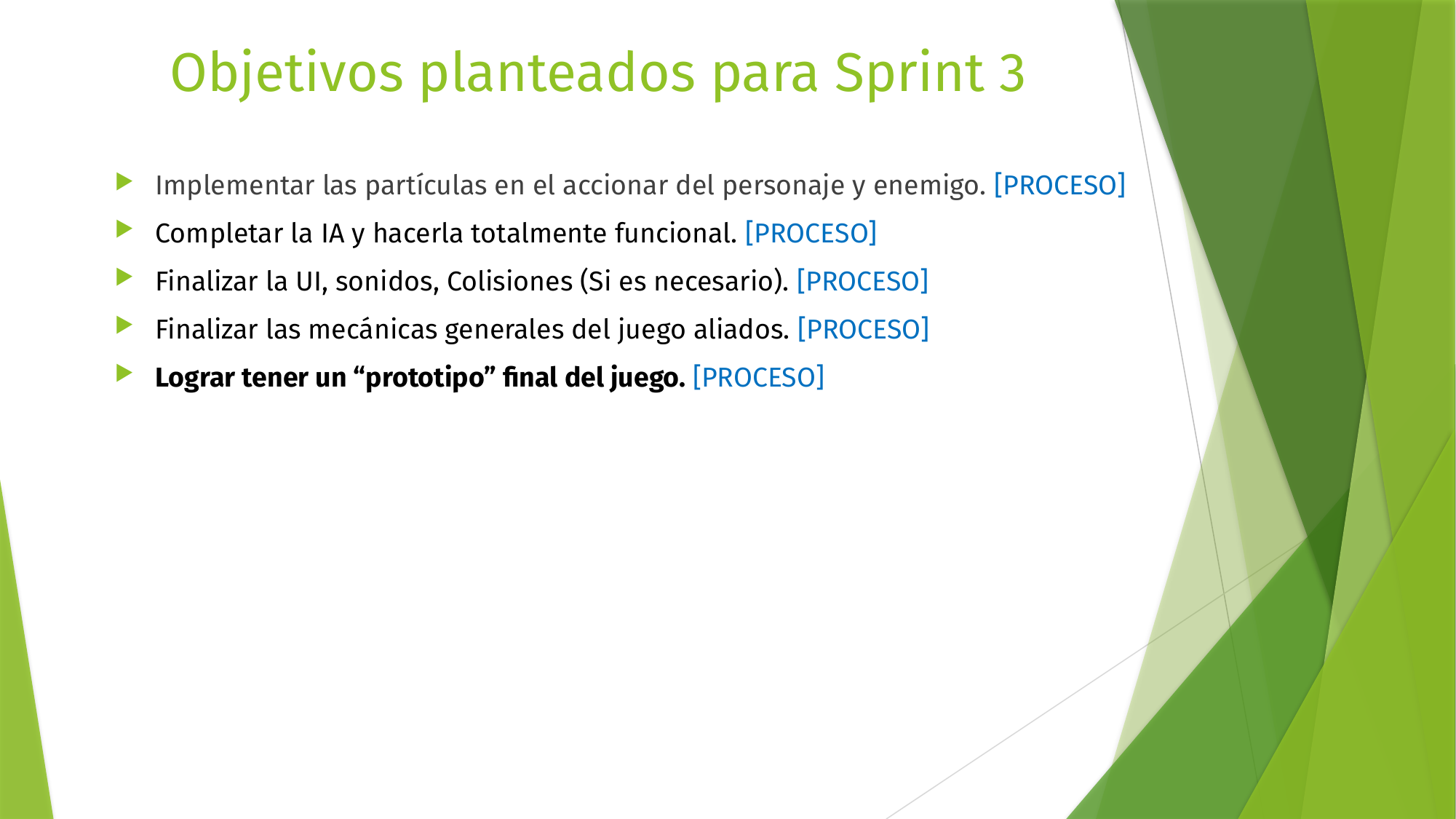

# Objetivos planteados para Sprint 3
Implementar las partículas en el accionar del personaje y enemigo. [PROCESO]
Completar la IA y hacerla totalmente funcional. [PROCESO]
Finalizar la UI, sonidos, Colisiones (Si es necesario). [PROCESO]
Finalizar las mecánicas generales del juego aliados. [PROCESO]
Lograr tener un “prototipo” final del juego. [PROCESO]